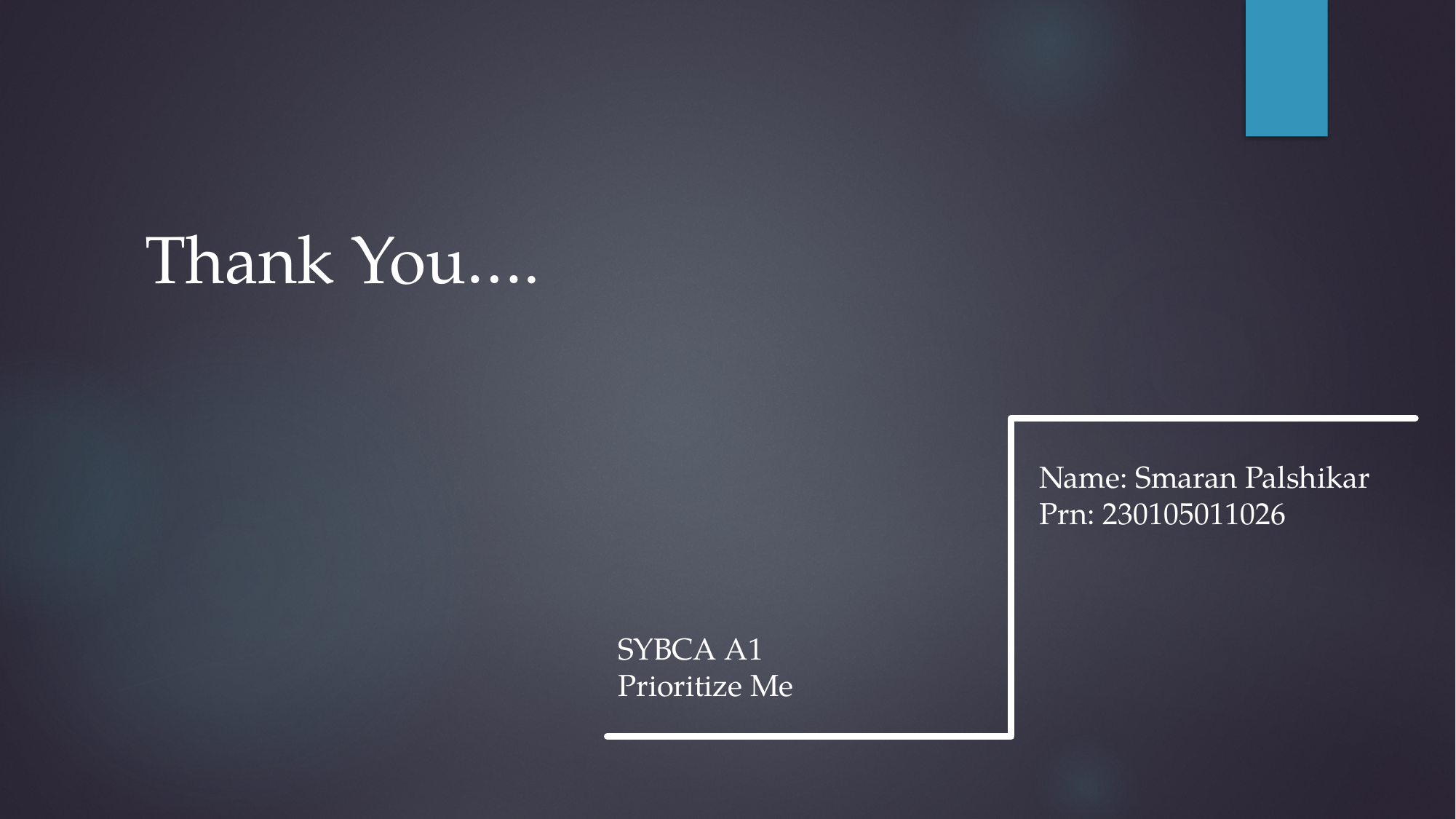

Thank You….
Name: Smaran Palshikar
Prn: 230105011026
SYBCA A1
Prioritize Me